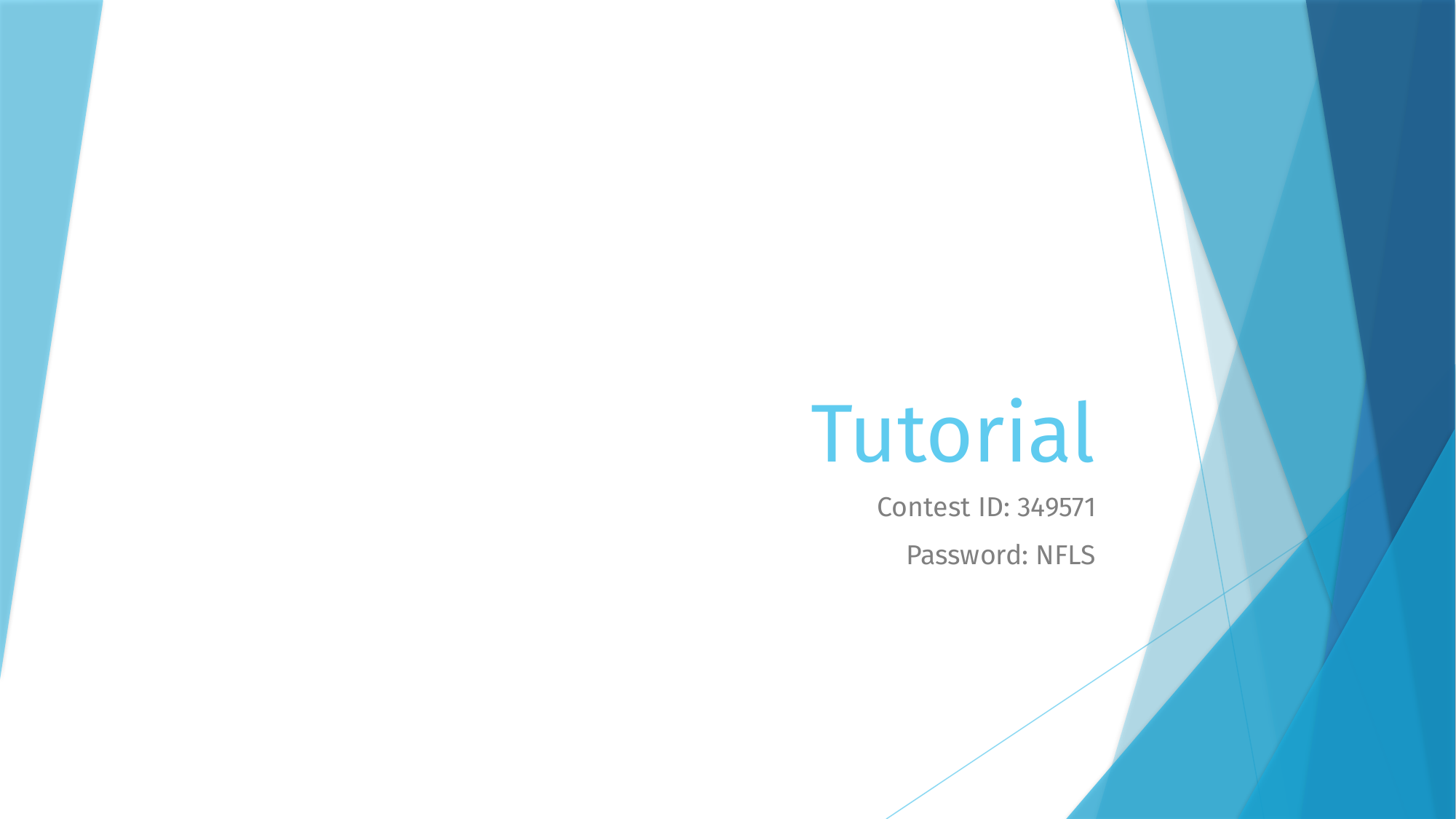

# Tutorial
Contest ID: 349571
Password: NFLS